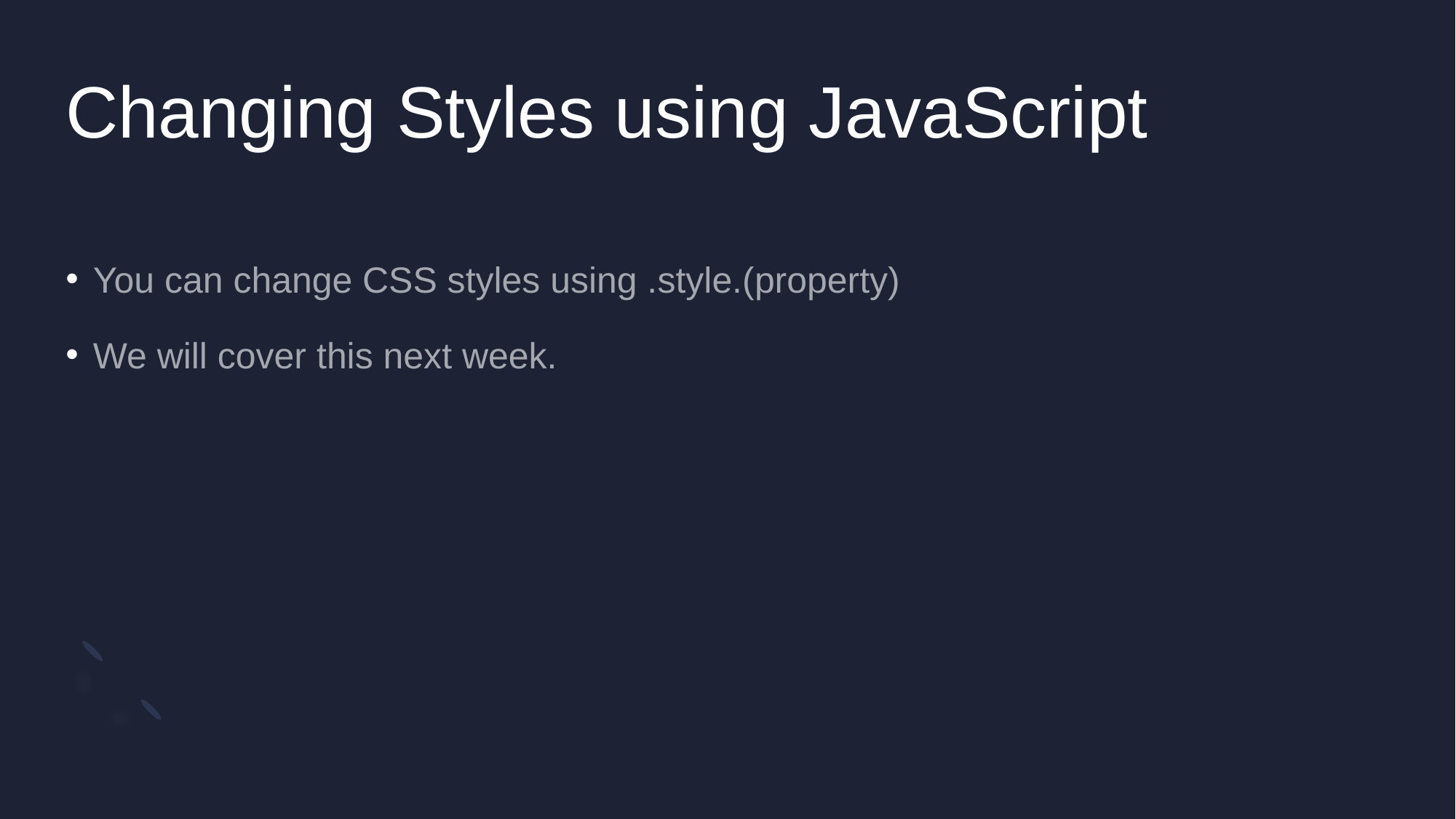

# Changing Styles using JavaScript
You can change CSS styles using .style.(property)
We will cover this next week.